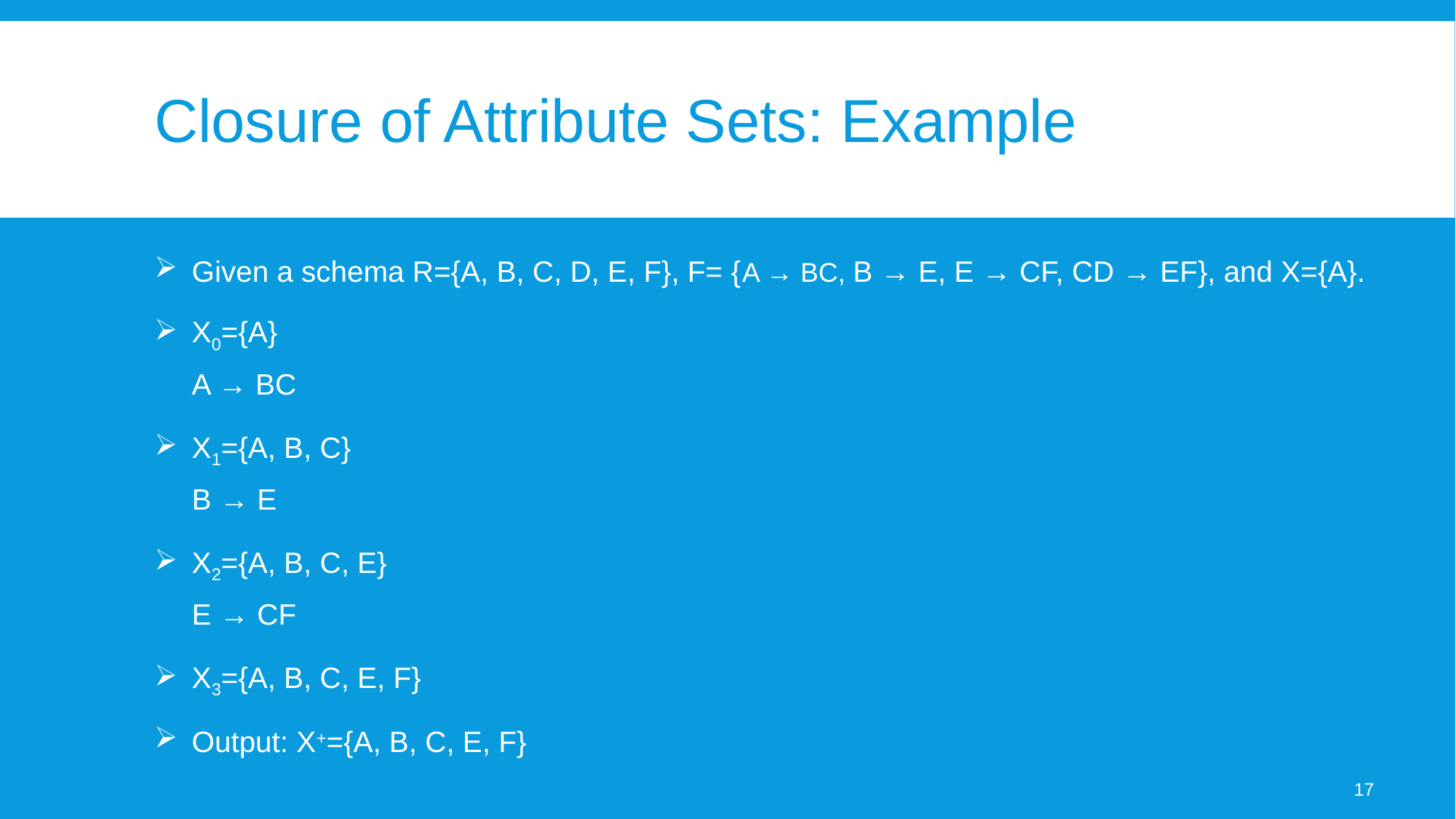

# Closure of Attribute Sets: Example
Given a schema R={A, B, C, D, E, F}, F= {A → BC, B → E, E → CF, CD → EF}, and X={A}.
X0={A}
A → BC
X1={A, B, C}
B → E
X2={A, B, C, E}
E → CF
X3={A, B, C, E, F}
Output: X+={A, B, C, E, F}

17